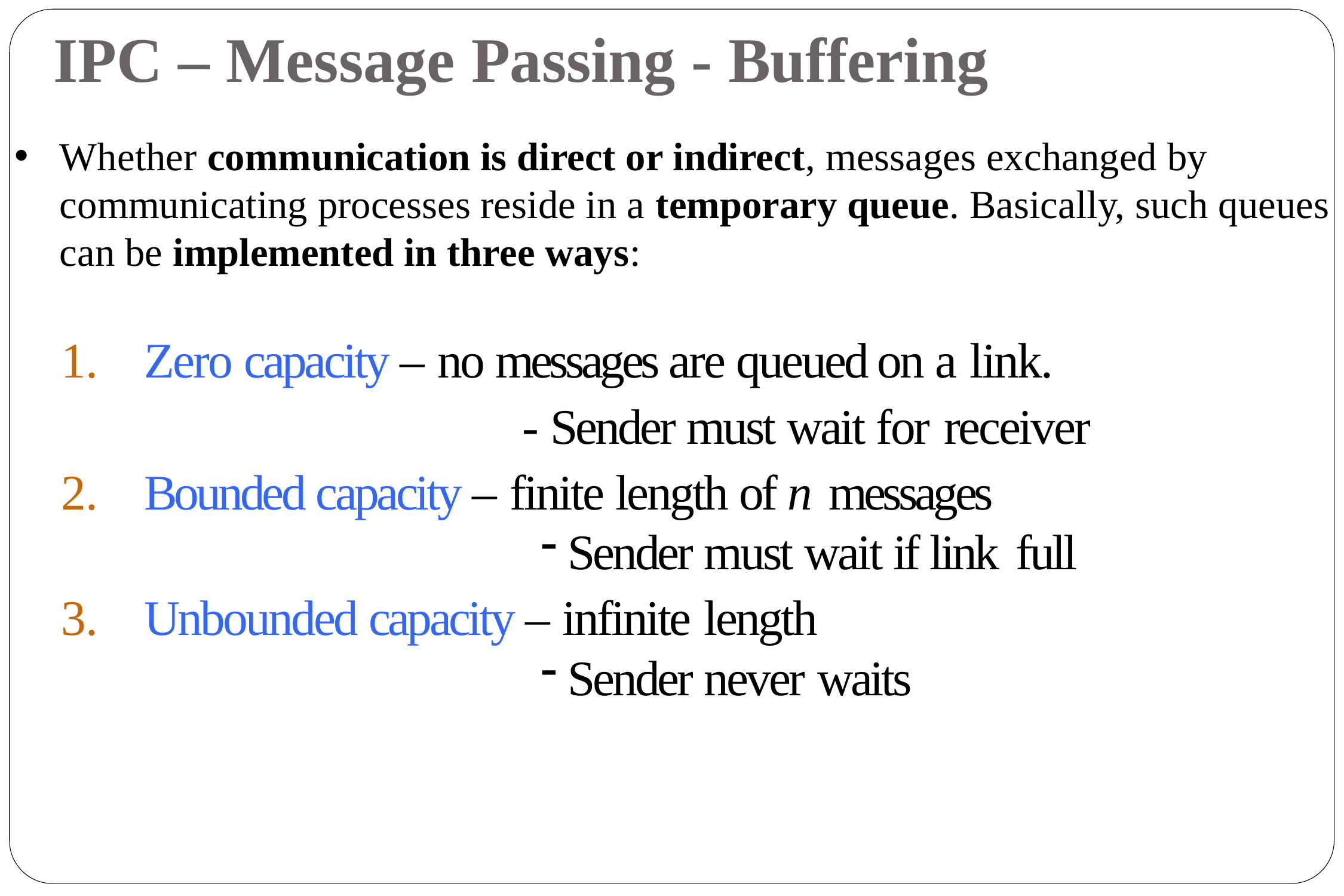

# IPC – Message Passing - Buffering
Whether communication is direct or indirect, messages exchanged by communicating processes reside in a temporary queue. Basically, such queues can be implemented in three ways:

Zero capacity – no messages are queued on a link.
                     - Sender must wait for receiver
Bounded capacity – finite length of n messages
Sender must wait if link full
Unbounded capacity – infinite length
Sender never waits
48